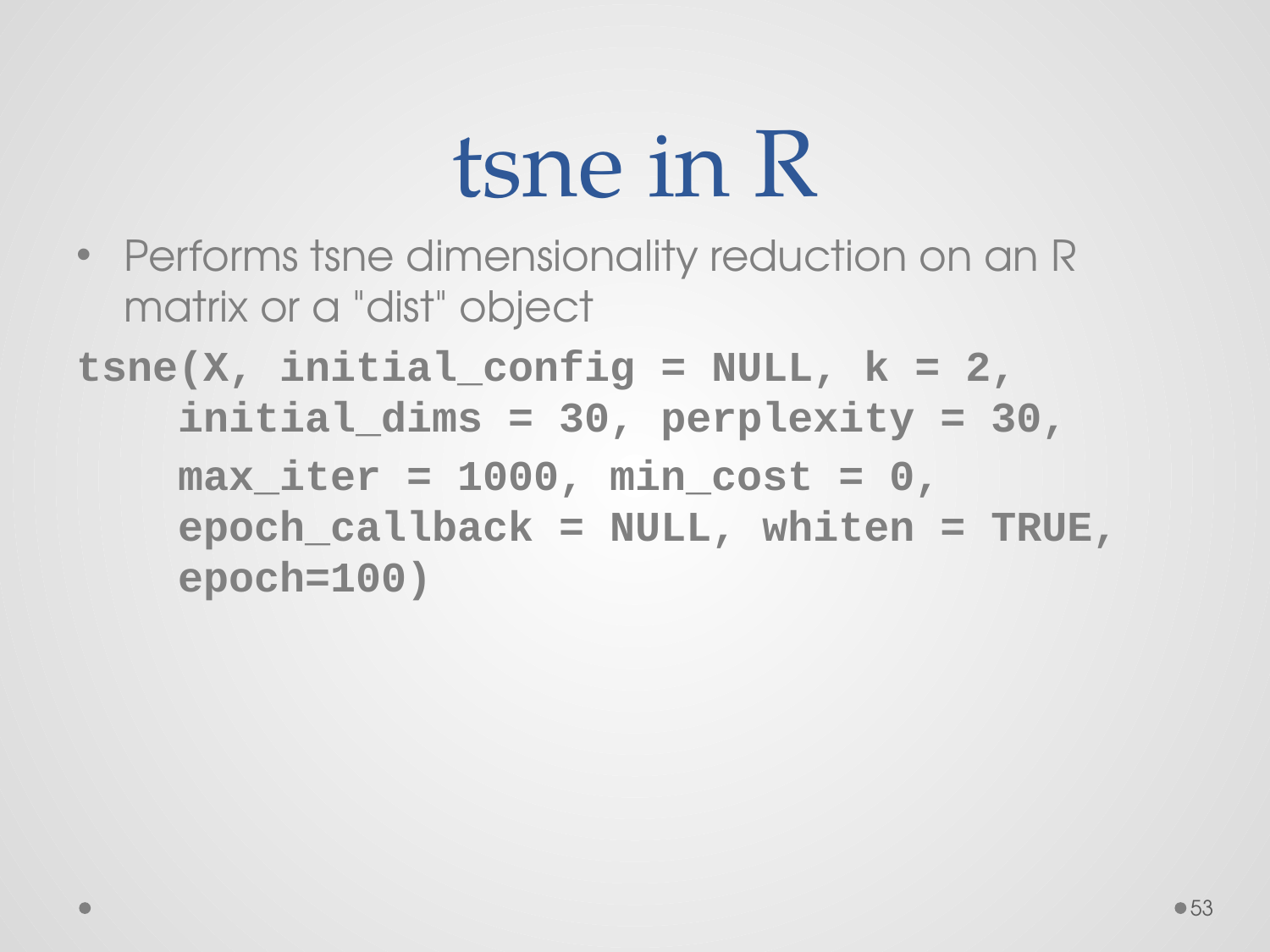

# tsne in R
Performs tsne dimensionality reduction on an R matrix or a "dist" object
tsne(X, initial_config = NULL, k = 2,
    initial_dims = 30, perplexity = 30,
    max_iter = 1000, min_cost = 0,
    epoch_callback = NULL, whiten = TRUE,
    epoch=100)
53